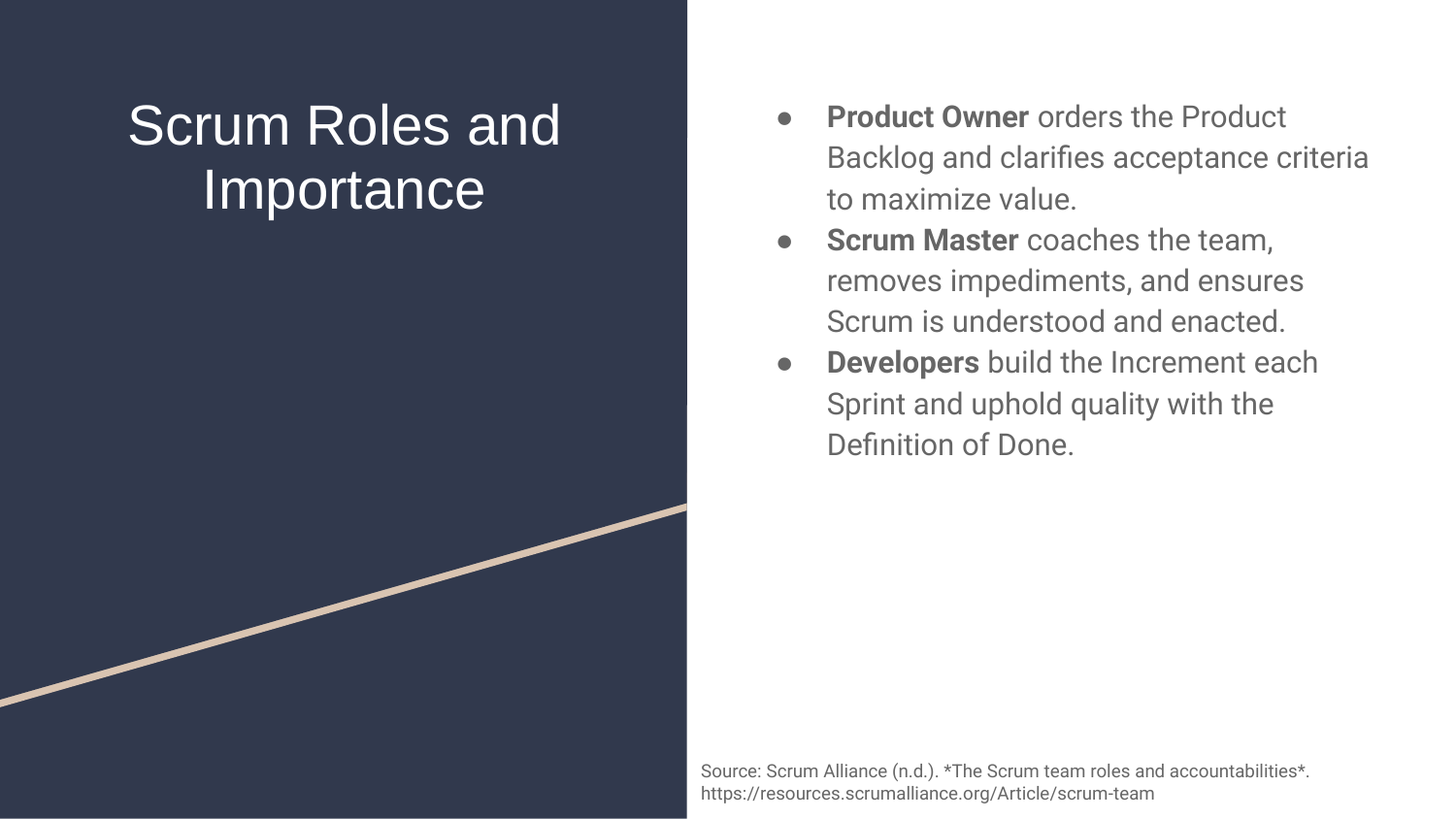

# Scrum Roles and Importance
Product Owner orders the Product Backlog and clarifies acceptance criteria to maximize value.
Scrum Master coaches the team, removes impediments, and ensures Scrum is understood and enacted.
Developers build the Increment each Sprint and uphold quality with the Definition of Done.
Source: Scrum Alliance (n.d.). *The Scrum team roles and accountabilities*. https://resources.scrumalliance.org/Article/scrum-team